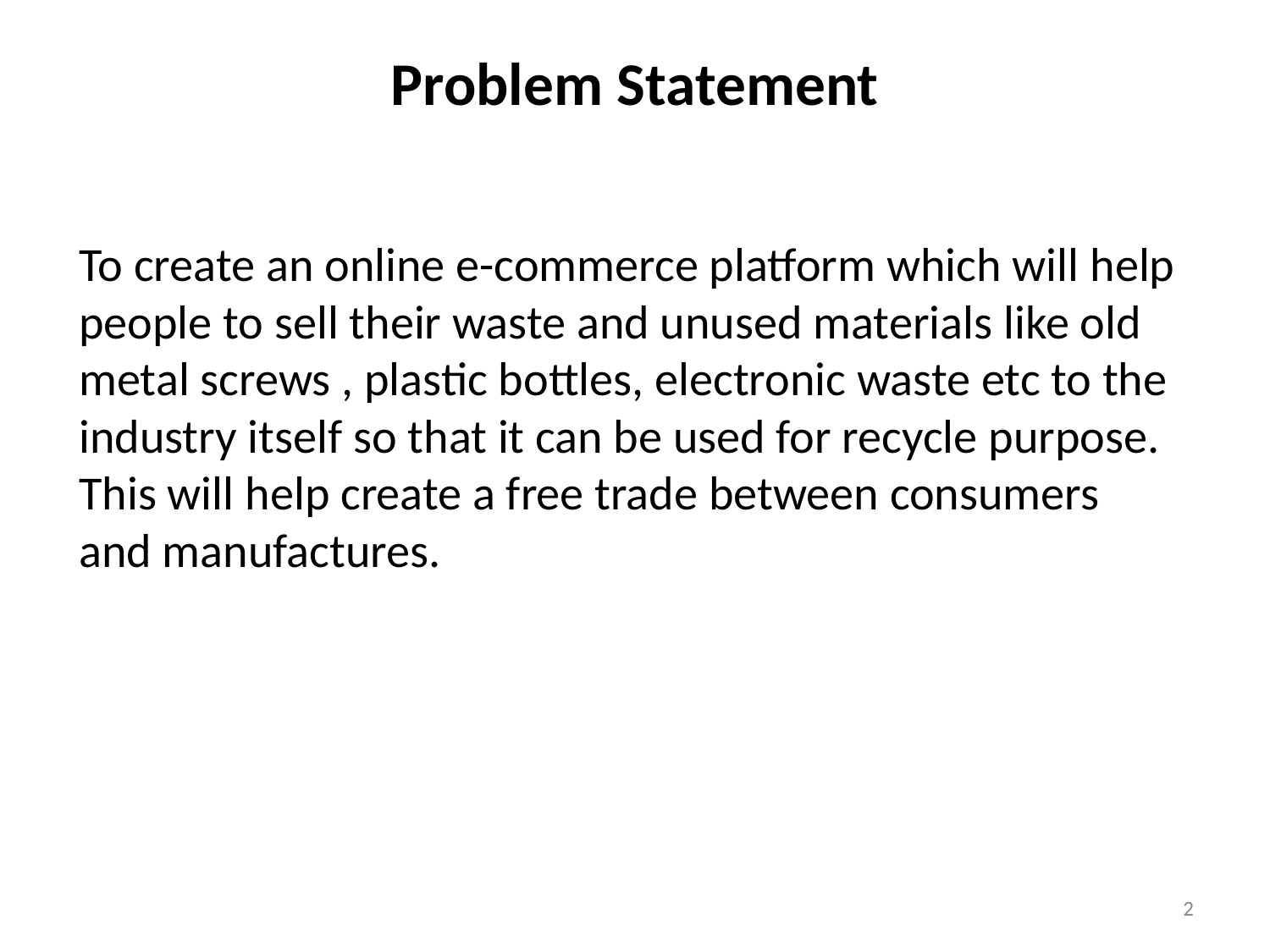

# Problem Statement
To create an online e-commerce platform which will help people to sell their waste and unused materials like old metal screws , plastic bottles, electronic waste etc to the industry itself so that it can be used for recycle purpose. This will help create a free trade between consumers and manufactures.
2